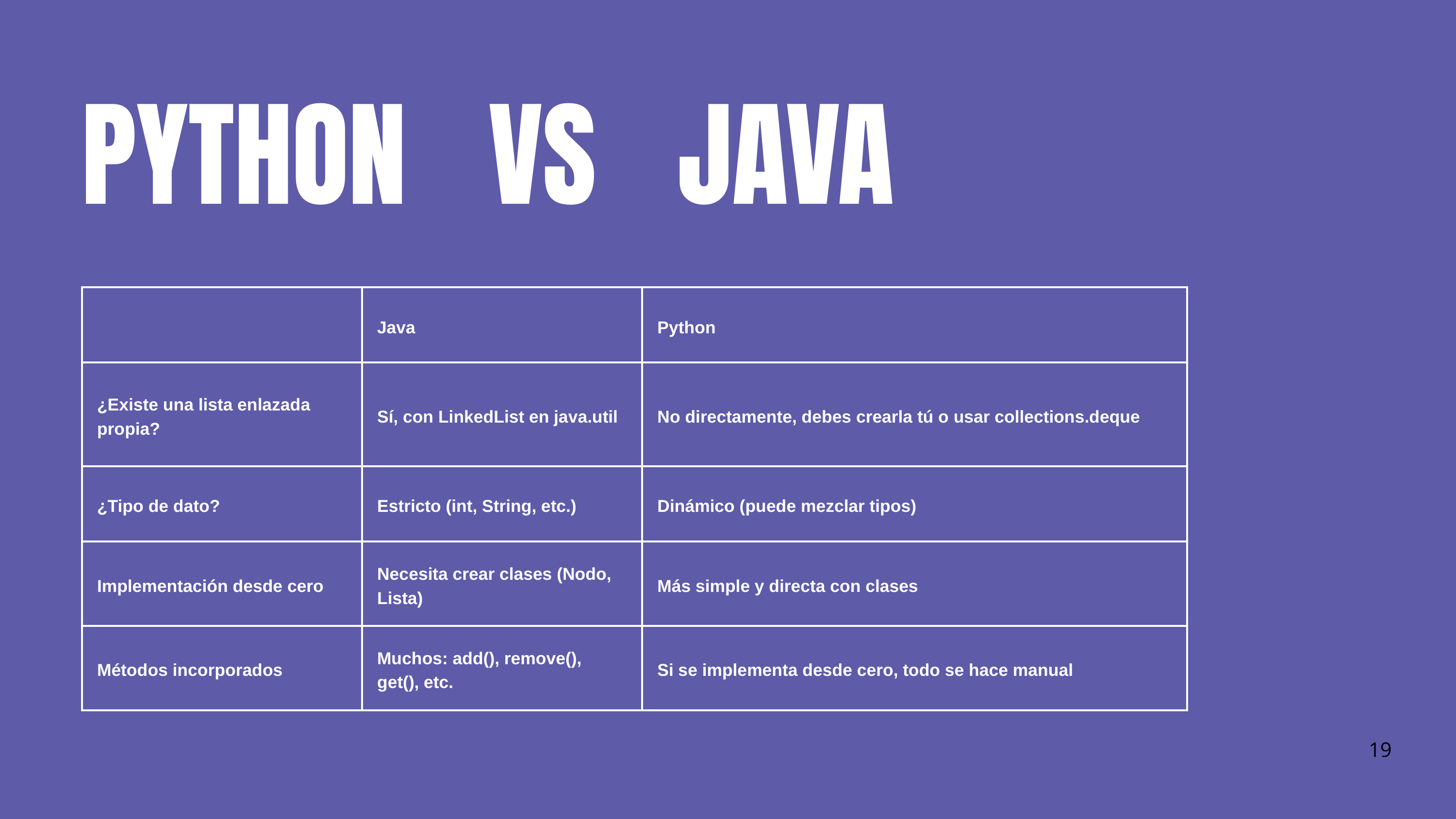

PYTHON   VS   JAVA
|  | Java | Python |
| --- | --- | --- |
| ¿Existe una lista enlazada propia? | Sí, con LinkedList en java.util | No directamente, debes crearla tú o usar collections.deque |
| ¿Tipo de dato? | Estricto (int, String, etc.) | Dinámico (puede mezclar tipos) |
| Implementación desde cero | Necesita crear clases (Nodo, Lista) | Más simple y directa con clases |
| Métodos incorporados | Muchos: add(), remove(), get(), etc. | Si se implementa desde cero, todo se hace manual |
19